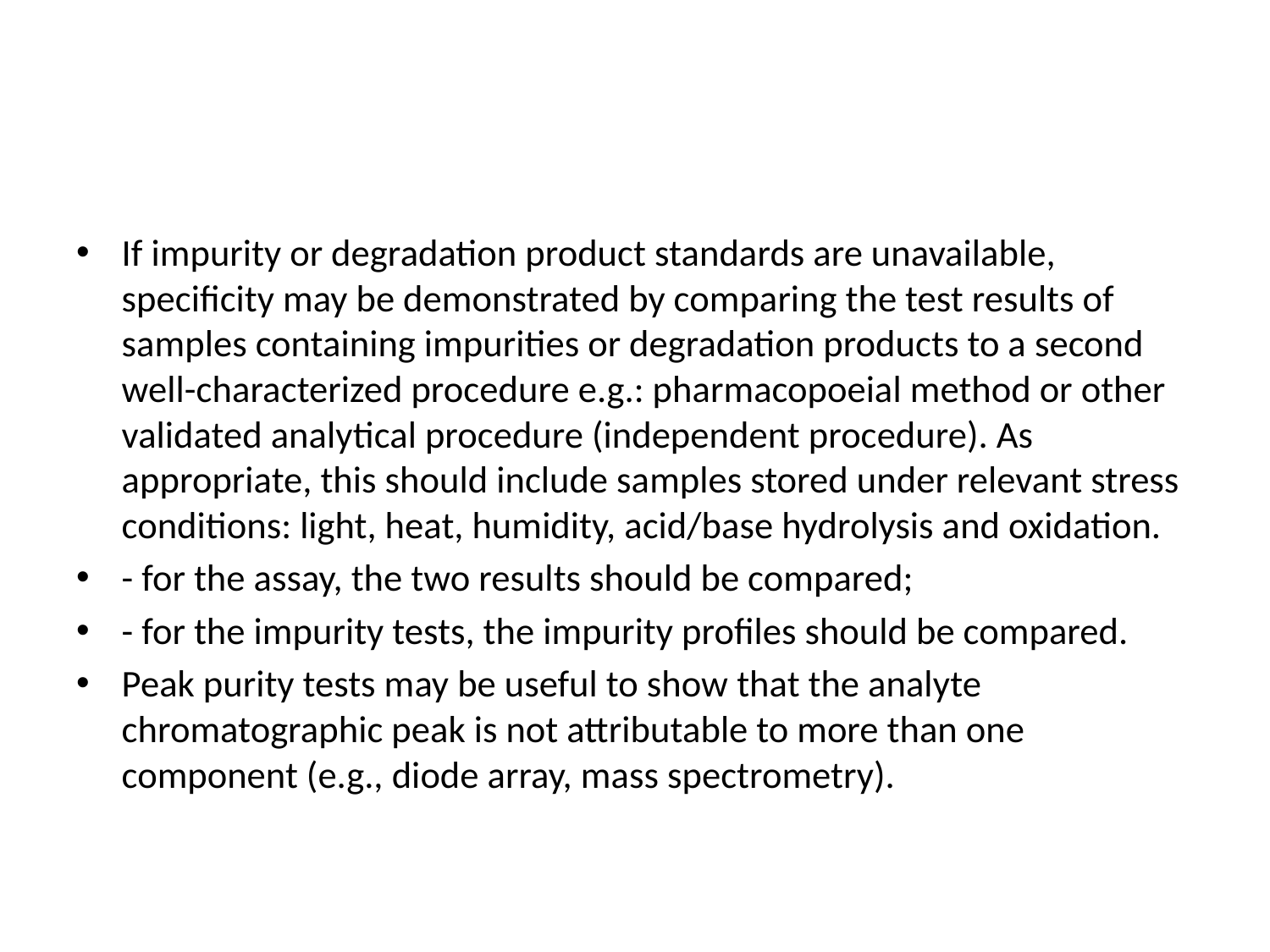

#
If impurity or degradation product standards are unavailable, specificity may be demonstrated by comparing the test results of samples containing impurities or degradation products to a second well-characterized procedure e.g.: pharmacopoeial method or other validated analytical procedure (independent procedure). As appropriate, this should include samples stored under relevant stress conditions: light, heat, humidity, acid/base hydrolysis and oxidation.
- for the assay, the two results should be compared;
- for the impurity tests, the impurity profiles should be compared.
Peak purity tests may be useful to show that the analyte chromatographic peak is not attributable to more than one component (e.g., diode array, mass spectrometry).